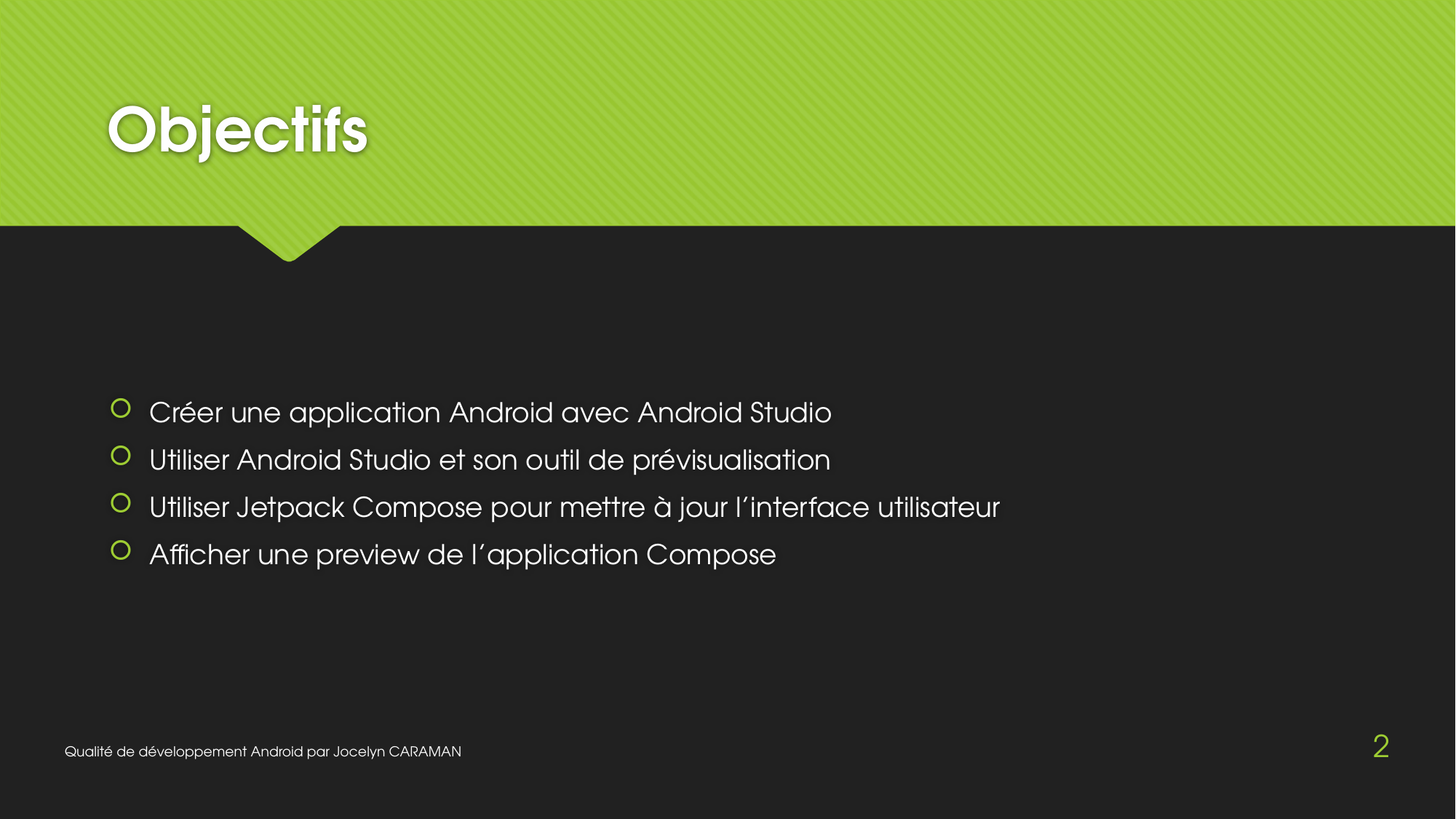

# Objectifs
Créer une application Android avec Android Studio
Utiliser Android Studio et son outil de prévisualisation
Utiliser Jetpack Compose pour mettre à jour l’interface utilisateur
Afficher une preview de l’application Compose
2
Qualité de développement Android par Jocelyn CARAMAN